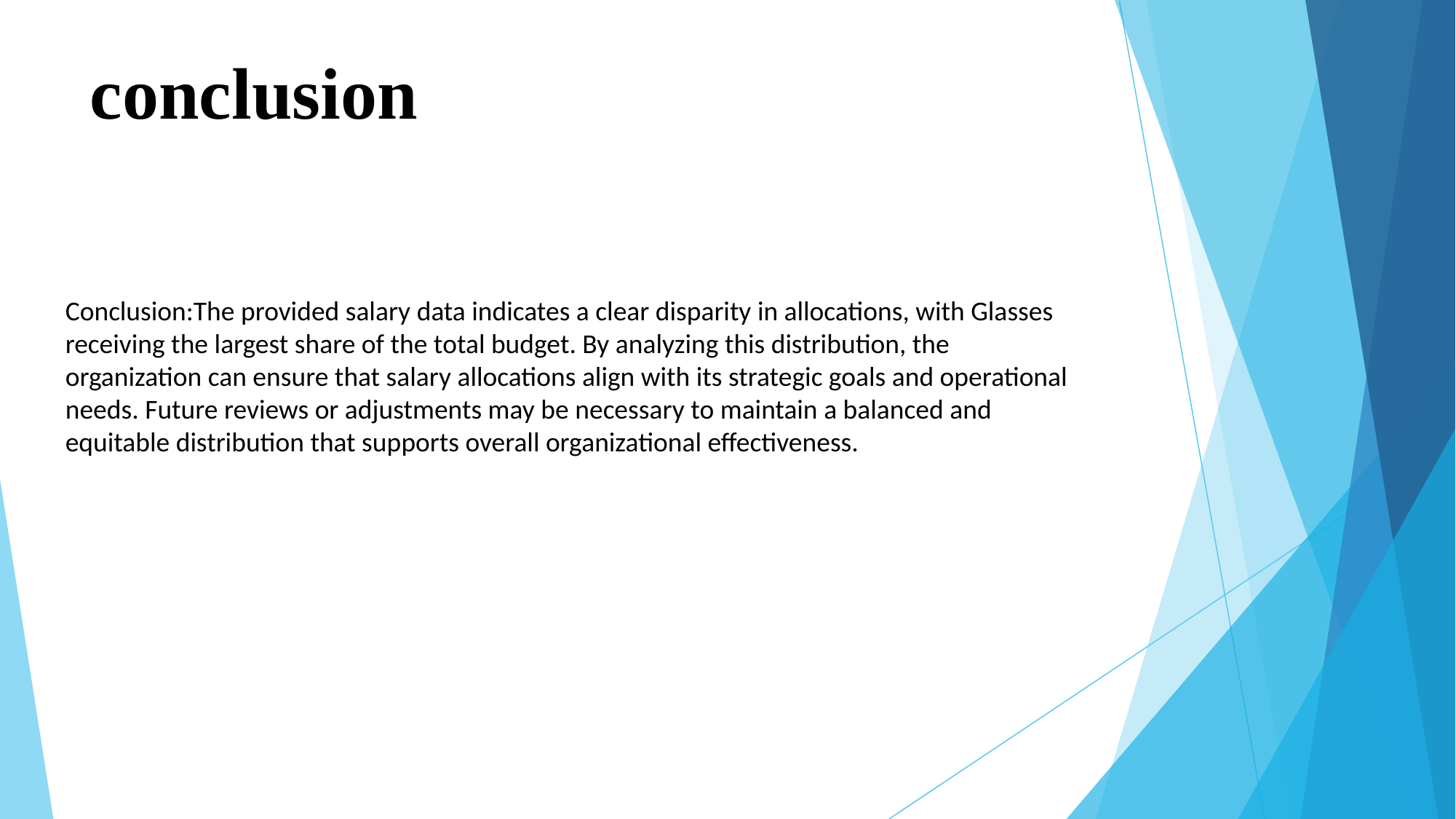

# conclusion
Conclusion:The provided salary data indicates a clear disparity in allocations, with Glasses receiving the largest share of the total budget. By analyzing this distribution, the organization can ensure that salary allocations align with its strategic goals and operational needs. Future reviews or adjustments may be necessary to maintain a balanced and equitable distribution that supports overall organizational effectiveness.